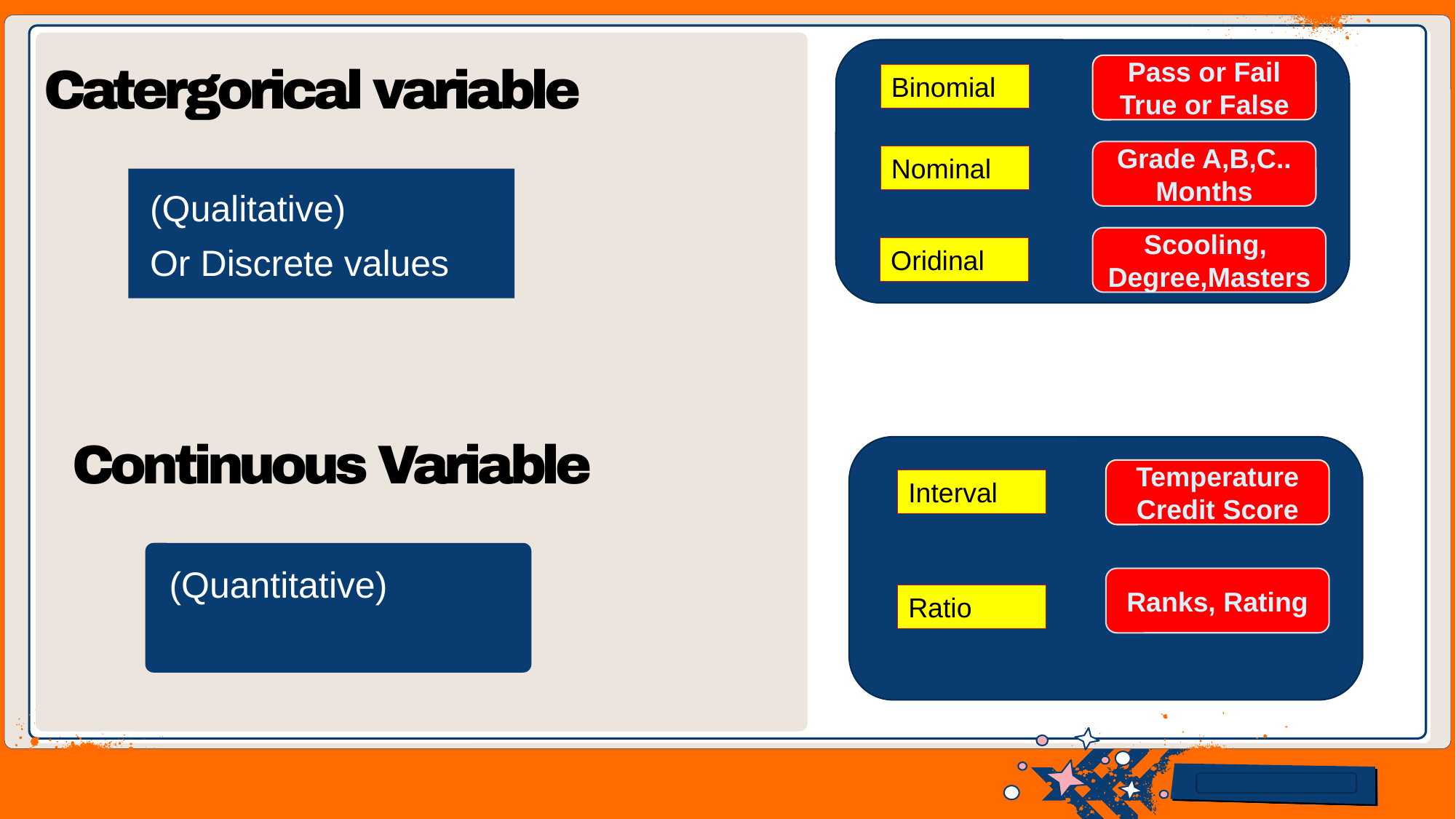

Pass or Fail
True or False
# Catergorical variable
Binomial

Grade A,B,C..
Months
Nominal
(Qualitative)
Or Discrete values

Scooling,
Degree,Masters
Oridinal
Continuous Variable

Temperature
Credit Score
Interval
(Quantitative)

Ranks, Rating
Ratio